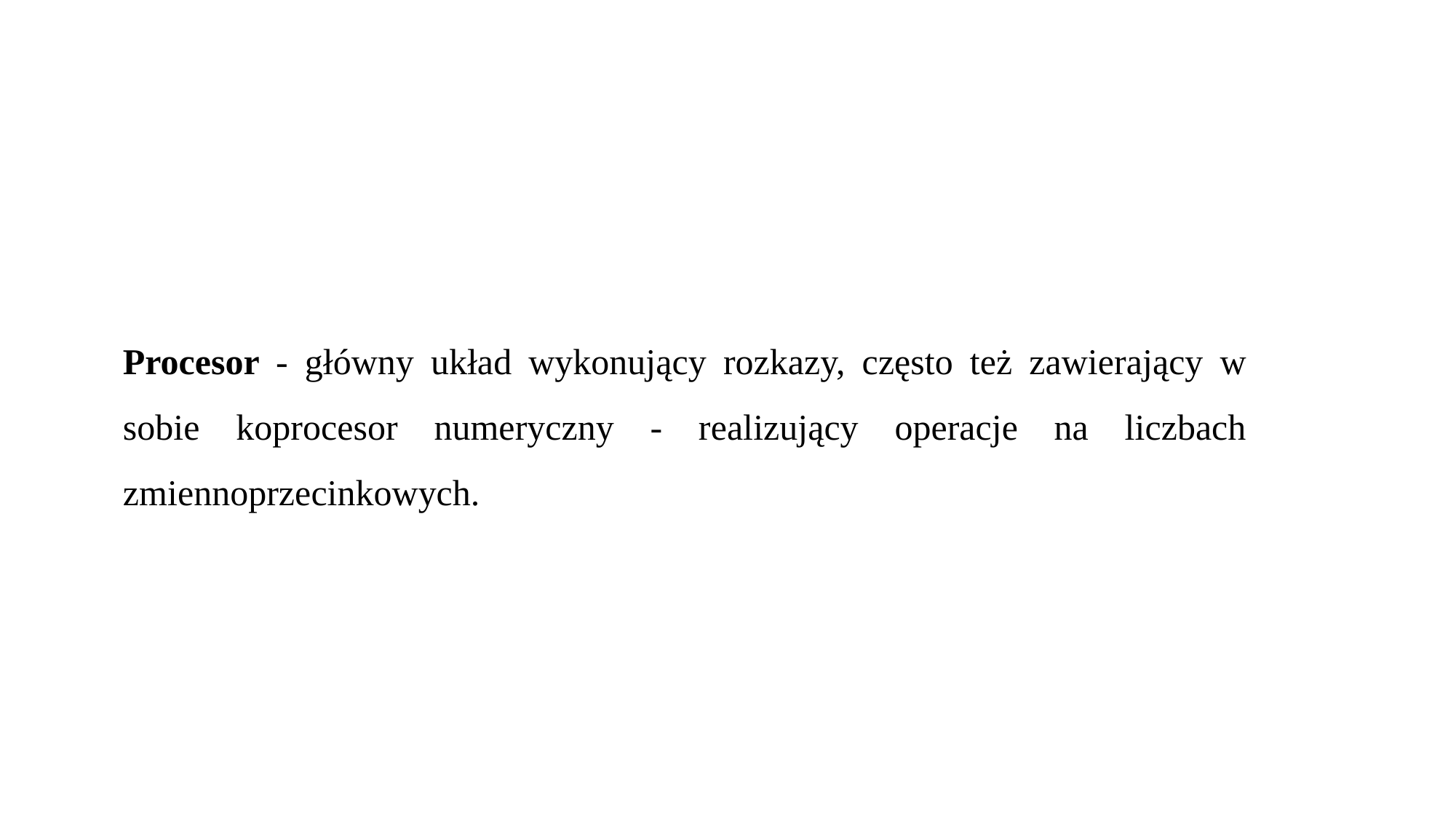

Procesor - główny układ wykonujący rozkazy, często też zawierający w sobie koprocesor numeryczny - realizujący operacje na liczbach zmiennoprzecinkowych.